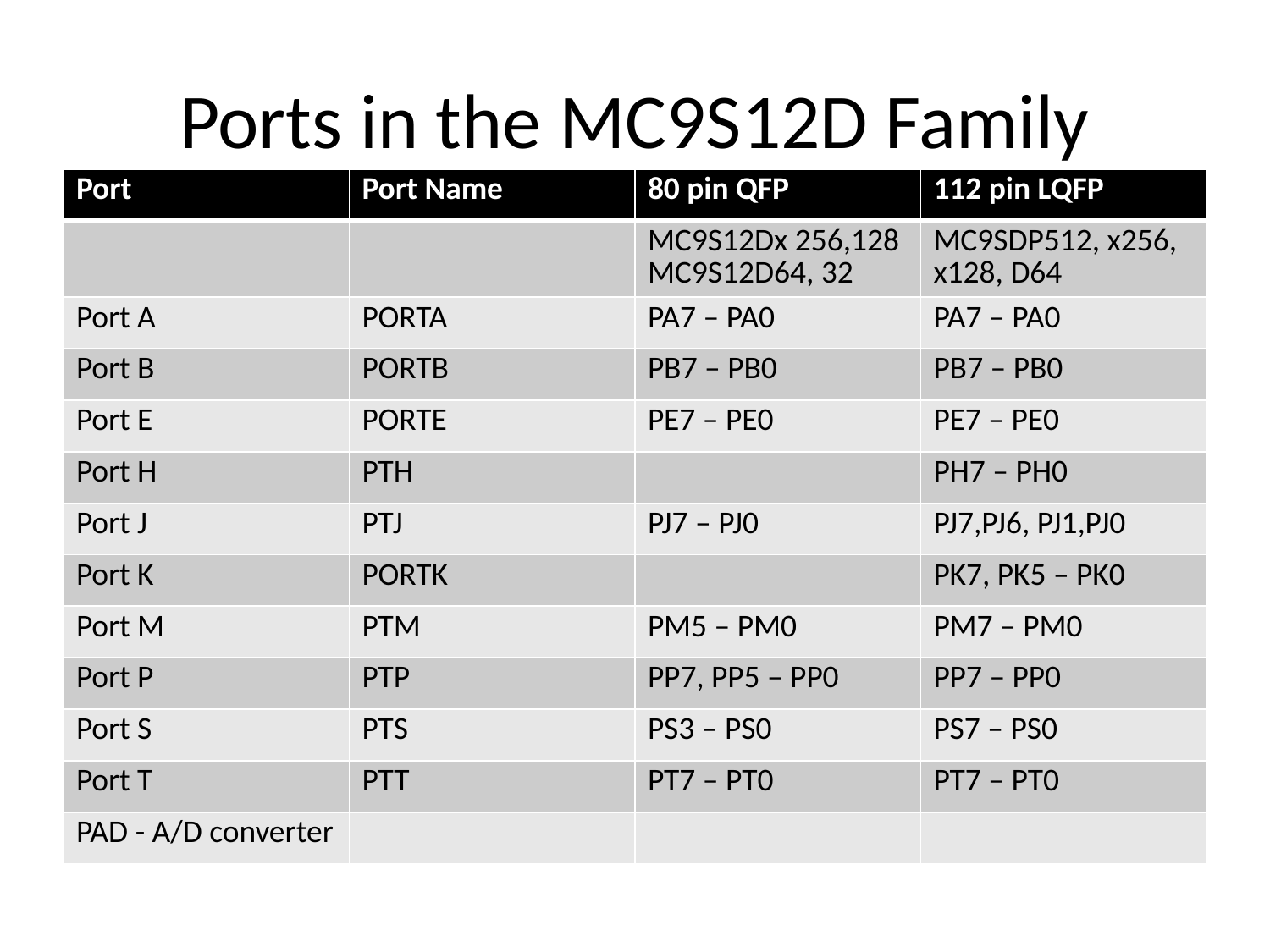

# Ports in the MC9S12D Family
| Port | Port Name | 80 pin QFP | 112 pin LQFP |
| --- | --- | --- | --- |
|  |  | MC9S12Dx 256,128 MC9S12D64, 32 | MC9SDP512, x256, x128, D64 |
| Port A | PORTA | PA7 – PA0 | PA7 – PA0 |
| Port B | PORTB | PB7 – PB0 | PB7 – PB0 |
| Port E | PORTE | PE7 – PE0 | PE7 – PE0 |
| Port H | PTH |  | PH7 – PH0 |
| Port J | PTJ | PJ7 – PJ0 | PJ7,PJ6, PJ1,PJ0 |
| Port K | PORTK |  | PK7, PK5 – PK0 |
| Port M | PTM | PM5 – PM0 | PM7 – PM0 |
| Port P | PTP | PP7, PP5 – PP0 | PP7 – PP0 |
| Port S | PTS | PS3 – PS0 | PS7 – PS0 |
| Port T | PTT | PT7 – PT0 | PT7 – PT0 |
| PAD - A/D converter |  |  |  |